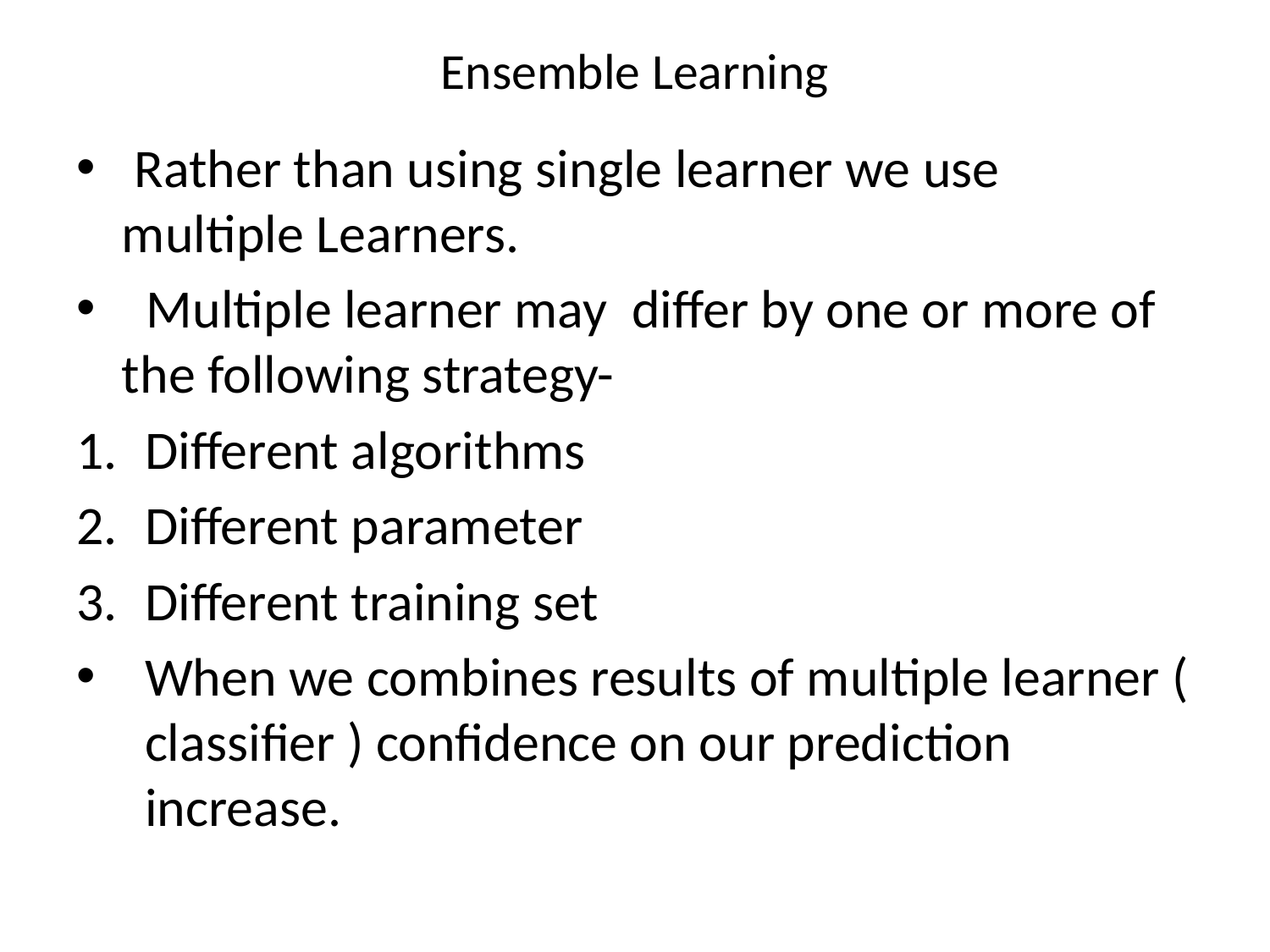

# Ensemble Learning
 Rather than using single learner we use multiple Learners.
  Multiple learner may  differ by one or more of the following strategy-
Different algorithms
Different parameter
Different training set
When we combines results of multiple learner ( classifier ) confidence on our prediction increase.